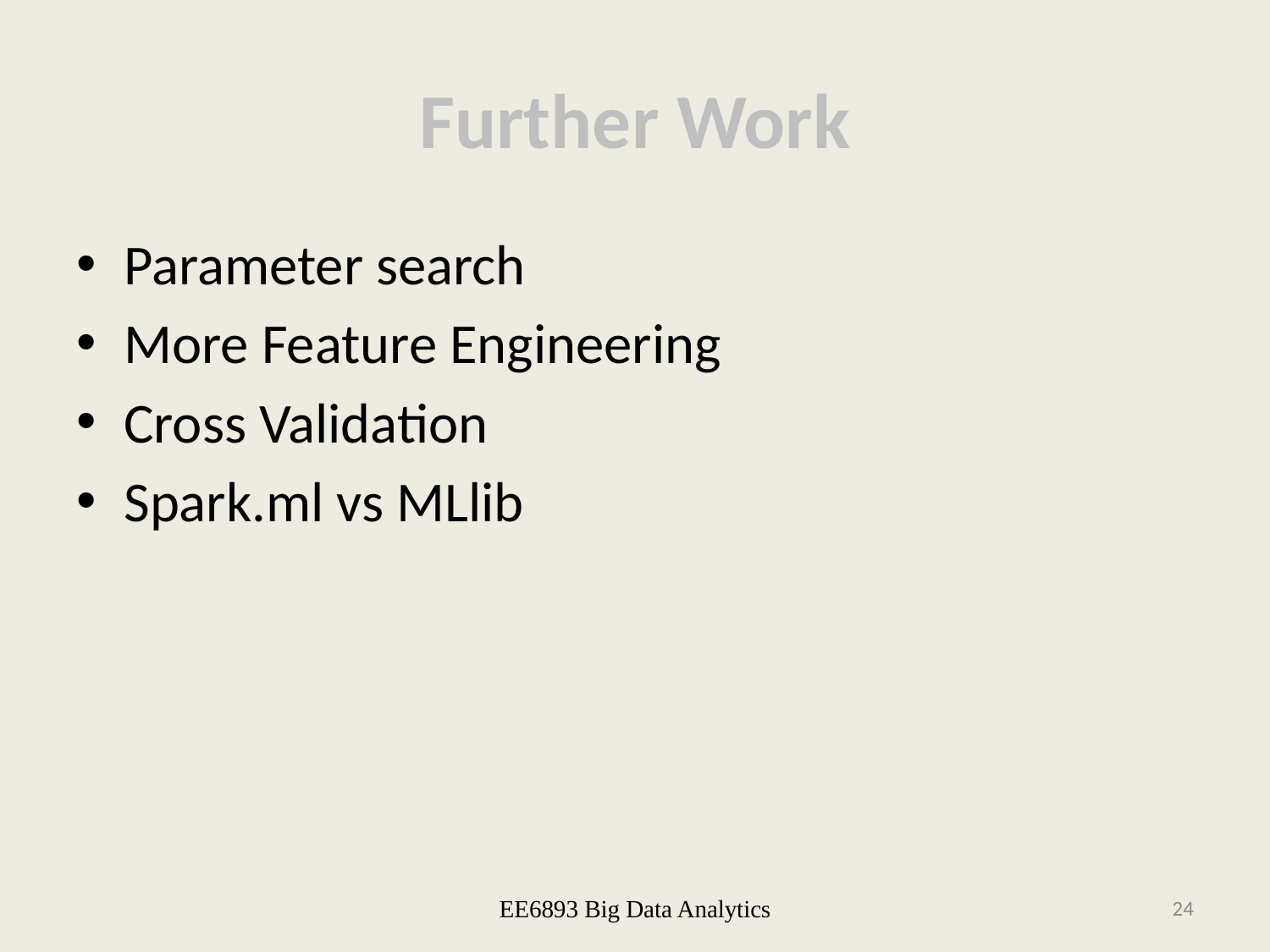

# Further Work
Parameter search
More Feature Engineering
Cross Validation
Spark.ml vs MLlib
EE6893 Big Data Analytics
24